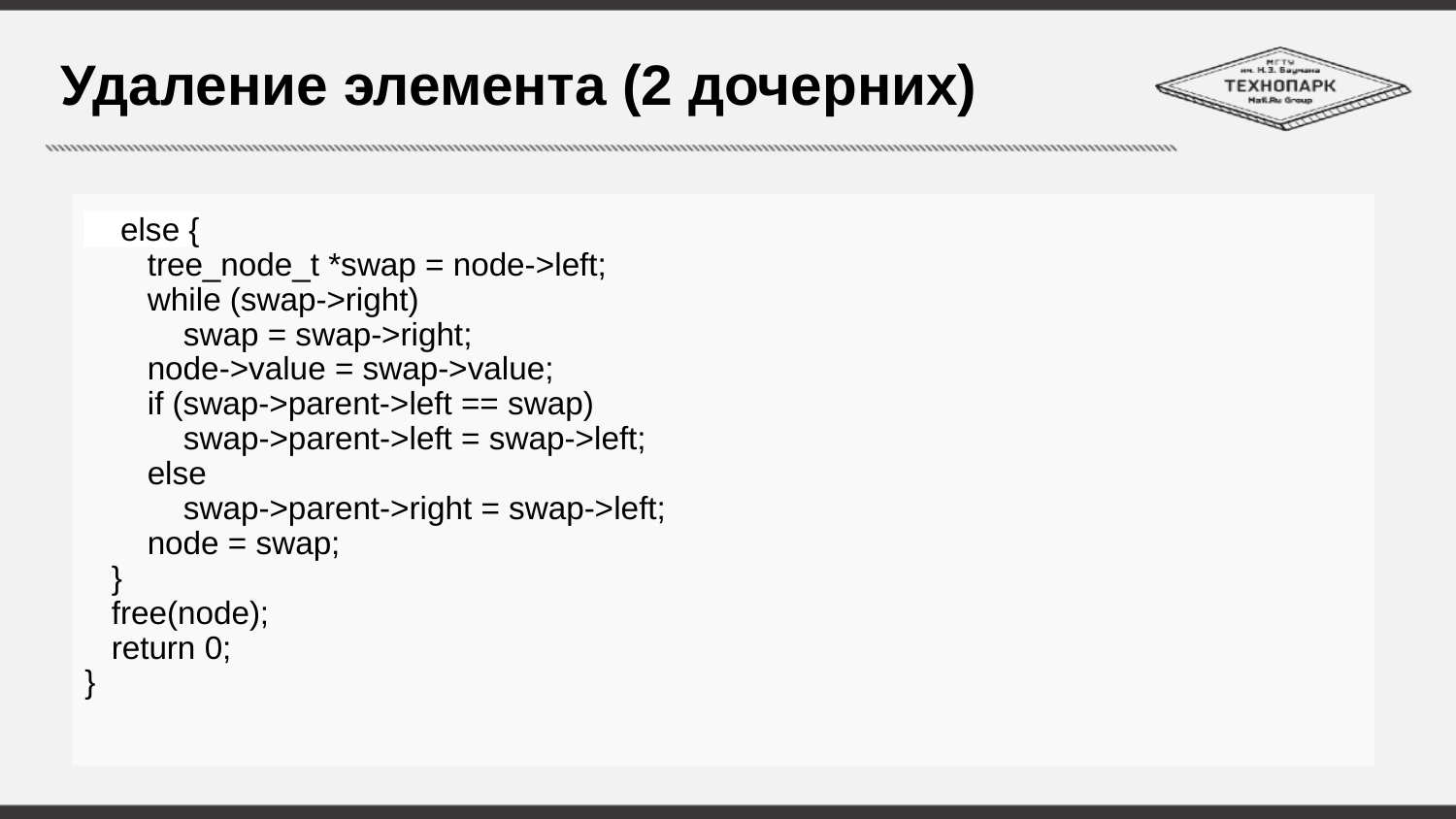

# Удаление элемента (2 дочерних)
    else {
       tree_node_t *swap = node->left;
       while (swap->right)
           swap = swap->right;
       node->value = swap->value;
       if (swap->parent->left == swap)
           swap->parent->left = swap->left;
       else
           swap->parent->right = swap->left;
       node = swap;
   }
   free(node);
   return 0;
}